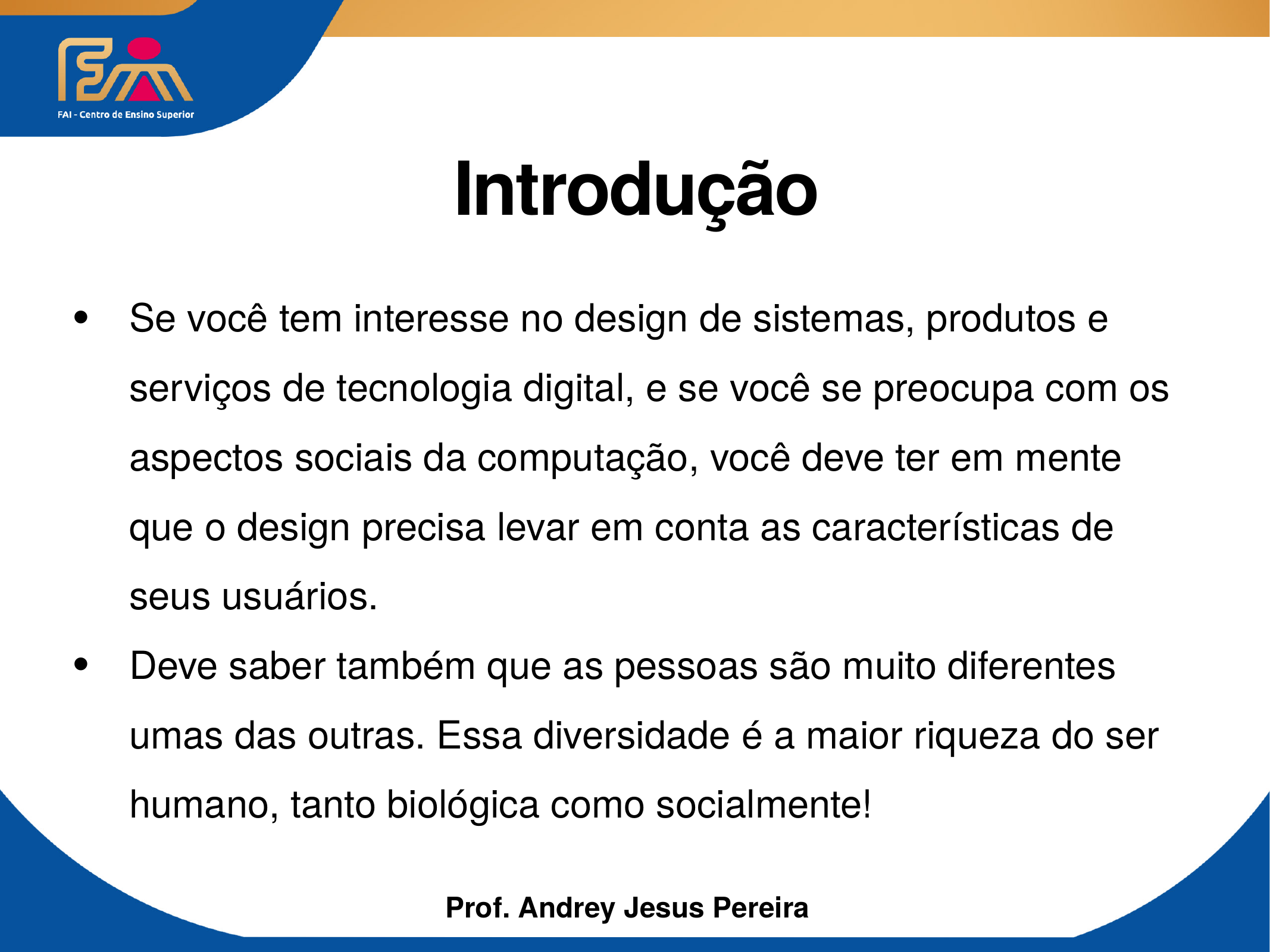

# Introdução
Se você tem interesse no design de sistemas, produtos e serviços de tecnologia digital, e se você se preocupa com os aspectos sociais da computação, você deve ter em mente que o design precisa levar em conta as características de seus usuários.
Deve saber também que as pessoas são muito diferentes umas das outras. Essa diversidade é a maior riqueza do ser humano, tanto biológica como socialmente!
Prof. Andrey Jesus Pereira